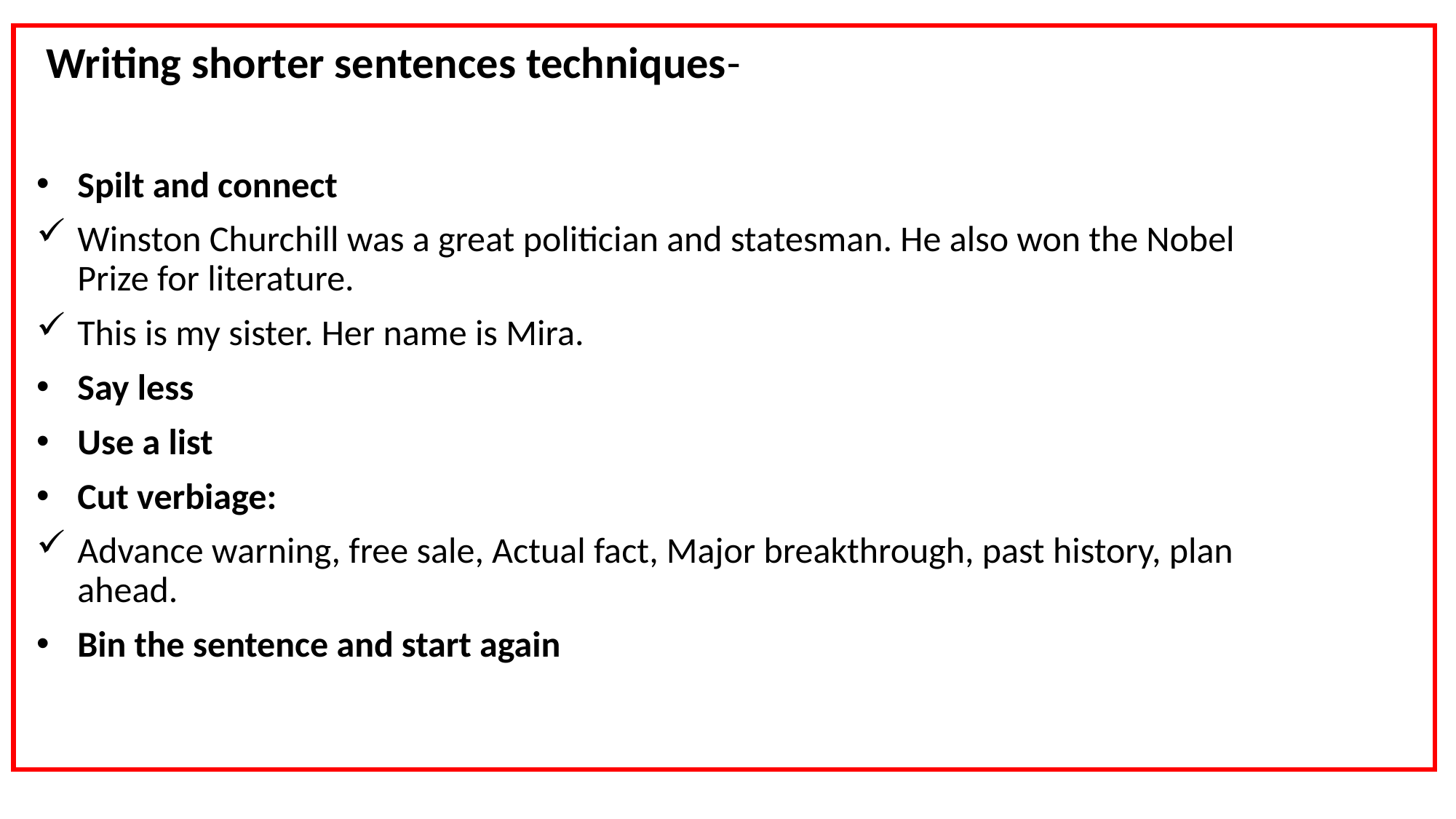

#
 Writing shorter sentences techniques-

Spilt and connect
Winston Churchill was a great politician and statesman. He also won the Nobel Prize for literature.
This is my sister. Her name is Mira.
Say less
Use a list
Cut verbiage:
Advance warning, free sale, Actual fact, Major breakthrough, past history, plan ahead.
Bin the sentence and start again